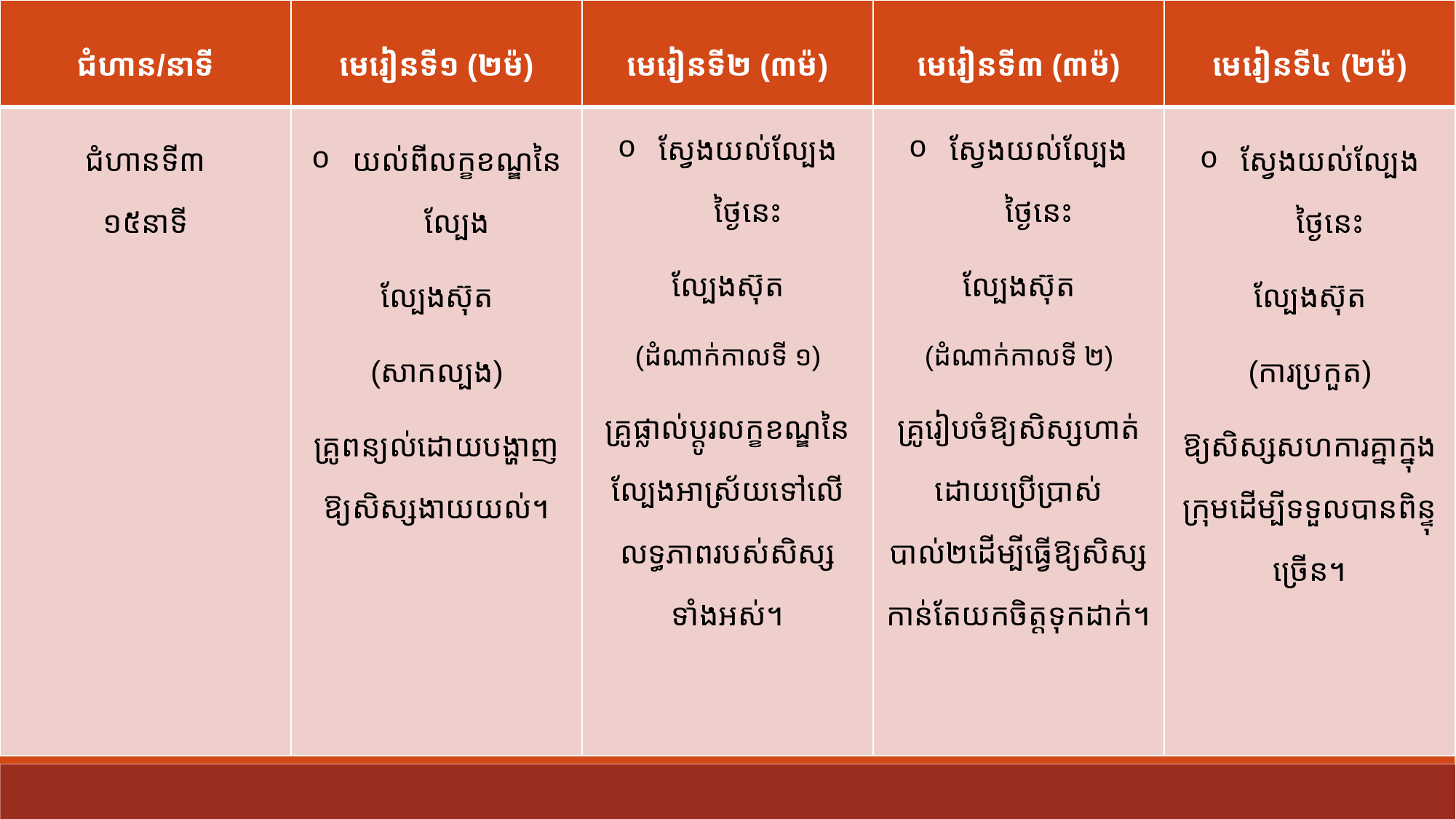

| ជំហាន/នាទី | មេរៀនទី១ (២ម៉) | មេរៀនទី២ (៣ម៉) | មេរៀនទី៣ (៣ម៉) | មេរៀនទី៤ (២ម៉) |
| --- | --- | --- | --- | --- |
| ជំហានទី៣ ១៥នាទី | យល់ពីលក្ខខណ្ឌនៃល្បែង ល្បែងស៊ុត (សាកល្បង) គ្រូពន្យល់ដោយបង្ហាញឱ្យសិស្សងាយយល់។ | ស្វែងយល់ល្បែងថ្ងៃនេះ ល្បែងស៊ុត (ដំណាក់កាលទី ១) គ្រូផ្លាល់ប្ដូរលក្ខខណ្ឌនៃល្បែងអាស្រ័យទៅលើលទ្ធភាពរបស់សិស្សទាំងអស់។ | ស្វែងយល់ល្បែងថ្ងៃនេះ ល្បែងស៊ុត (ដំណាក់កាលទី ២) គ្រូរៀបចំឱ្យសិស្សហាត់ដោយប្រើប្រាស់បាល់២ដើម្បីធ្វើឱ្យសិស្សកាន់តែយកចិត្តទុកដាក់។ | ស្វែងយល់ល្បែងថ្ងៃនេះ ល្បែងស៊ុត (ការប្រកួត) ​ឱ្យសិស្សសហការគ្នាក្នុងក្រុមដើម្បីទទួលបានពិន្ទុច្រើន។ |